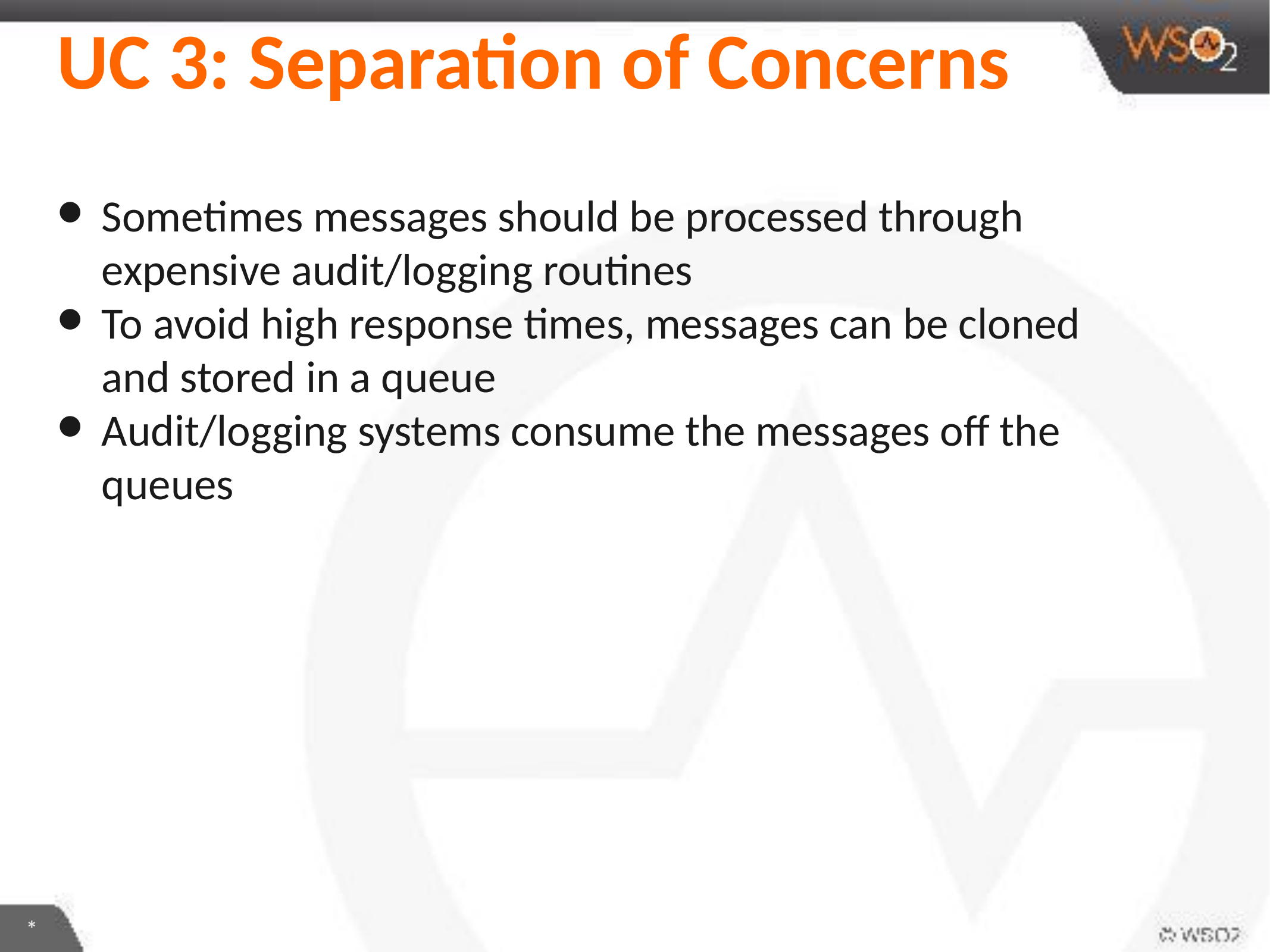

# UC 3: Separation of Concerns
Sometimes messages should be processed through expensive audit/logging routines
To avoid high response times, messages can be cloned and stored in a queue
Audit/logging systems consume the messages off the queues
*